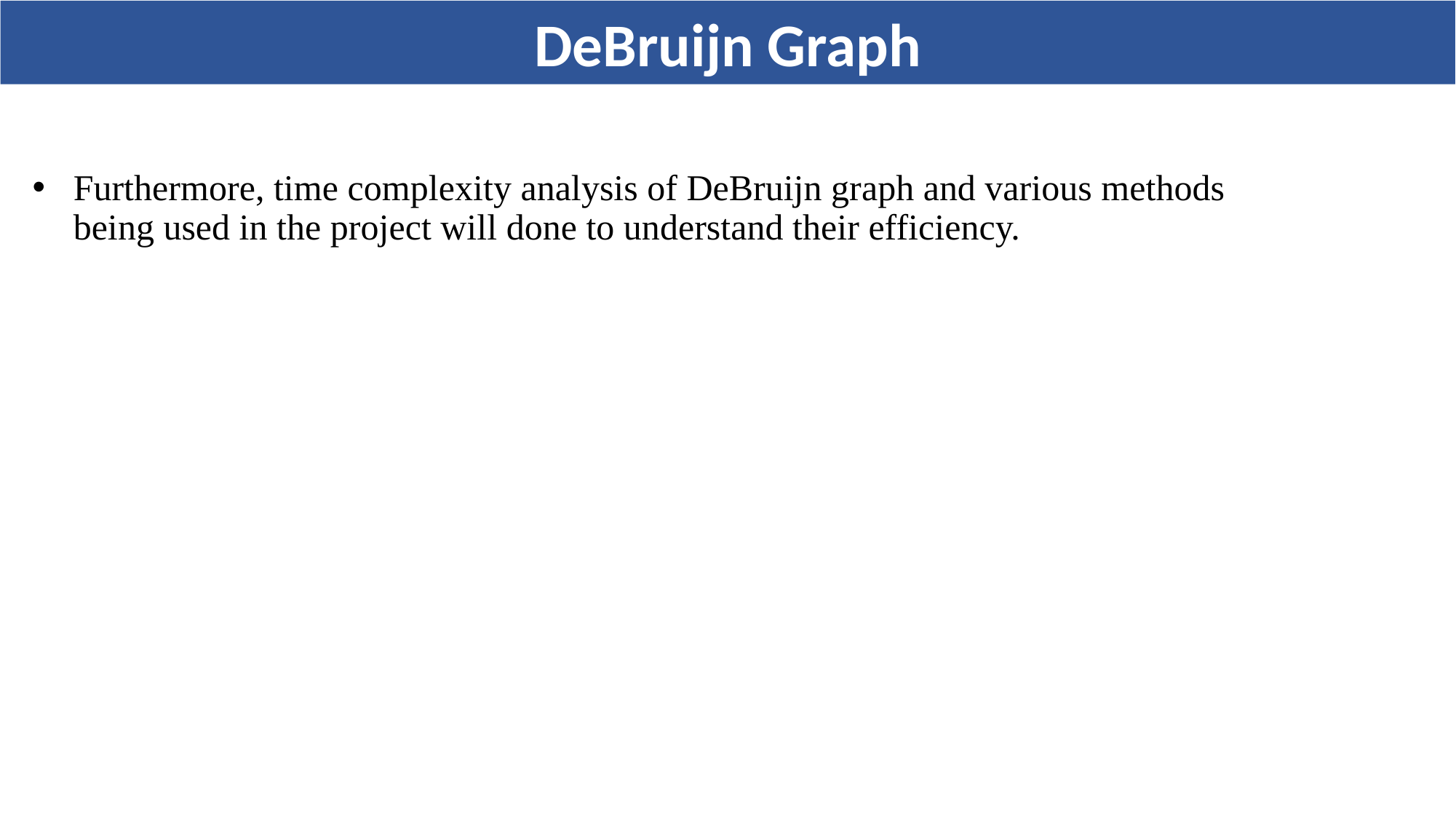

DeBruijn Graph

Furthermore, time complexity analysis of DeBruijn graph and various methods being used in the project will done to understand their efficiency.